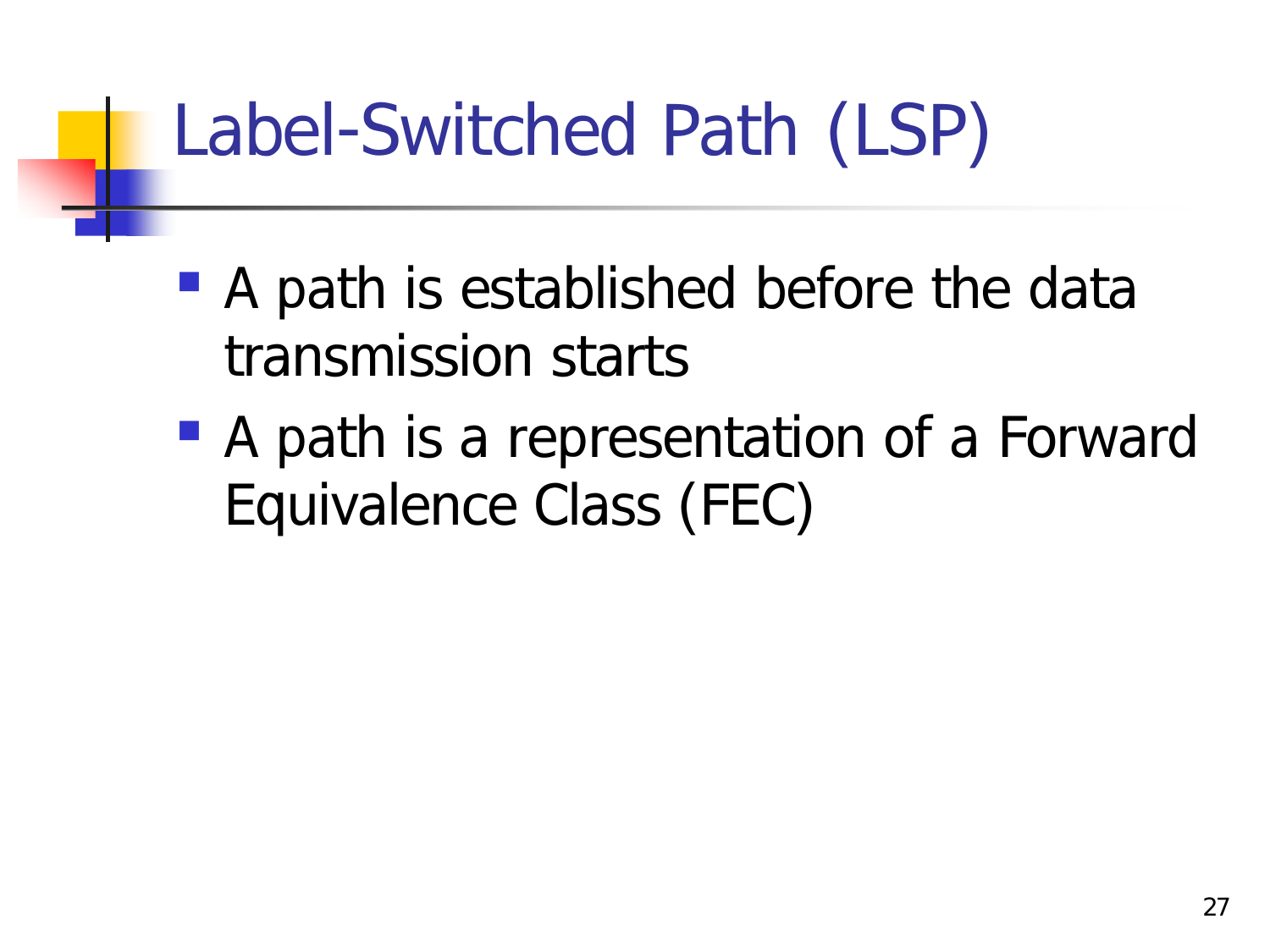

# Label-Switched Path	(LSP)
A path is established before the data
transmission starts
A path is a representation of a Forward
Equivalence Class (FEC)
27